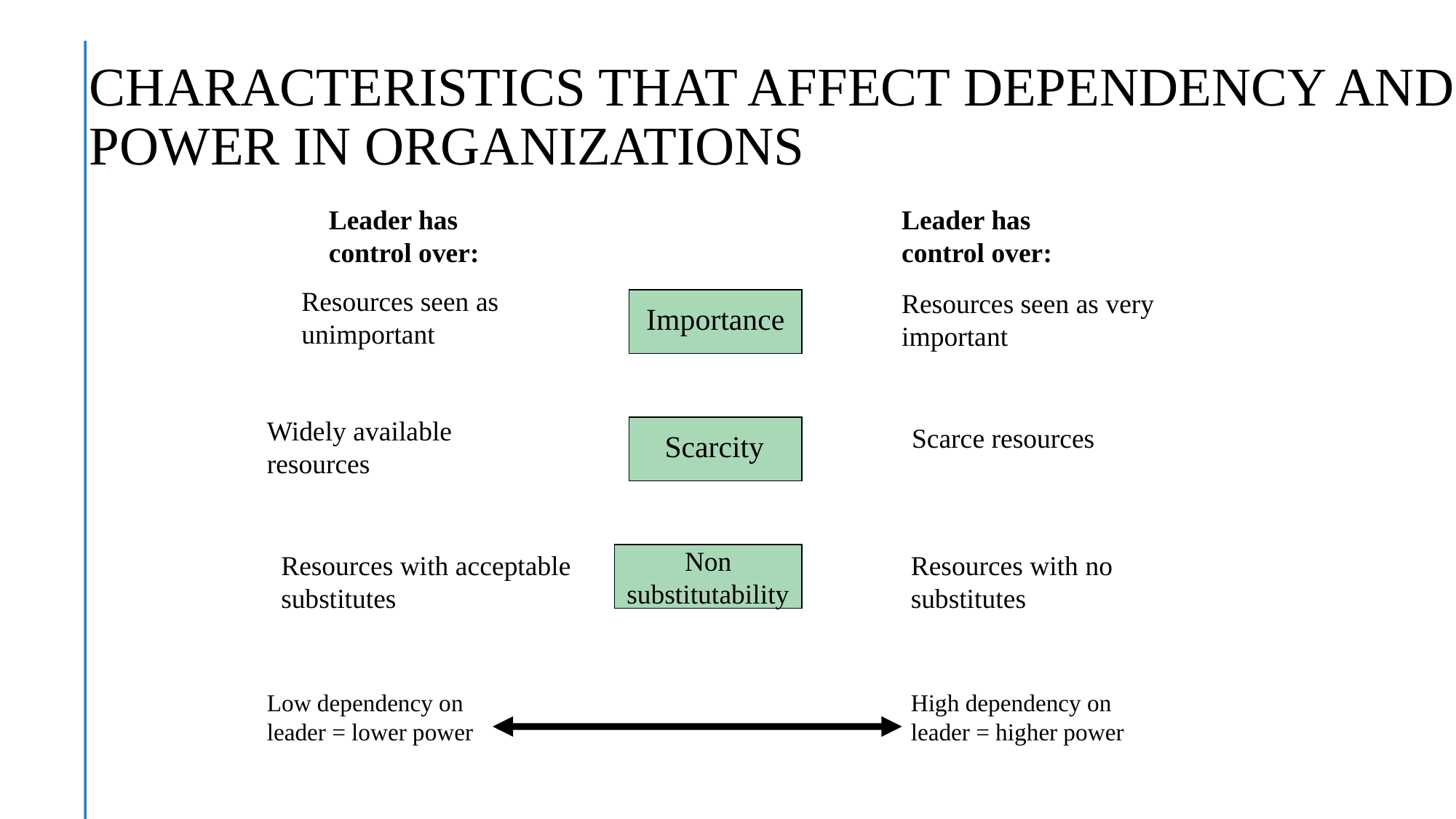

# CHARACTERISTICS THAT AFFECT DEPENDENCY AND POWER IN ORGANIZATIONS
Leader has control over:
Leader has control over:
Resources seen as unimportant
Resources seen as very important

Importance
Widely available resources
Scarce resources

Scarcity
Resources with acceptable substitutes
Resources with no substitutes
Non
substitutability
Low dependency on leader = lower power
High dependency on leader = higher power